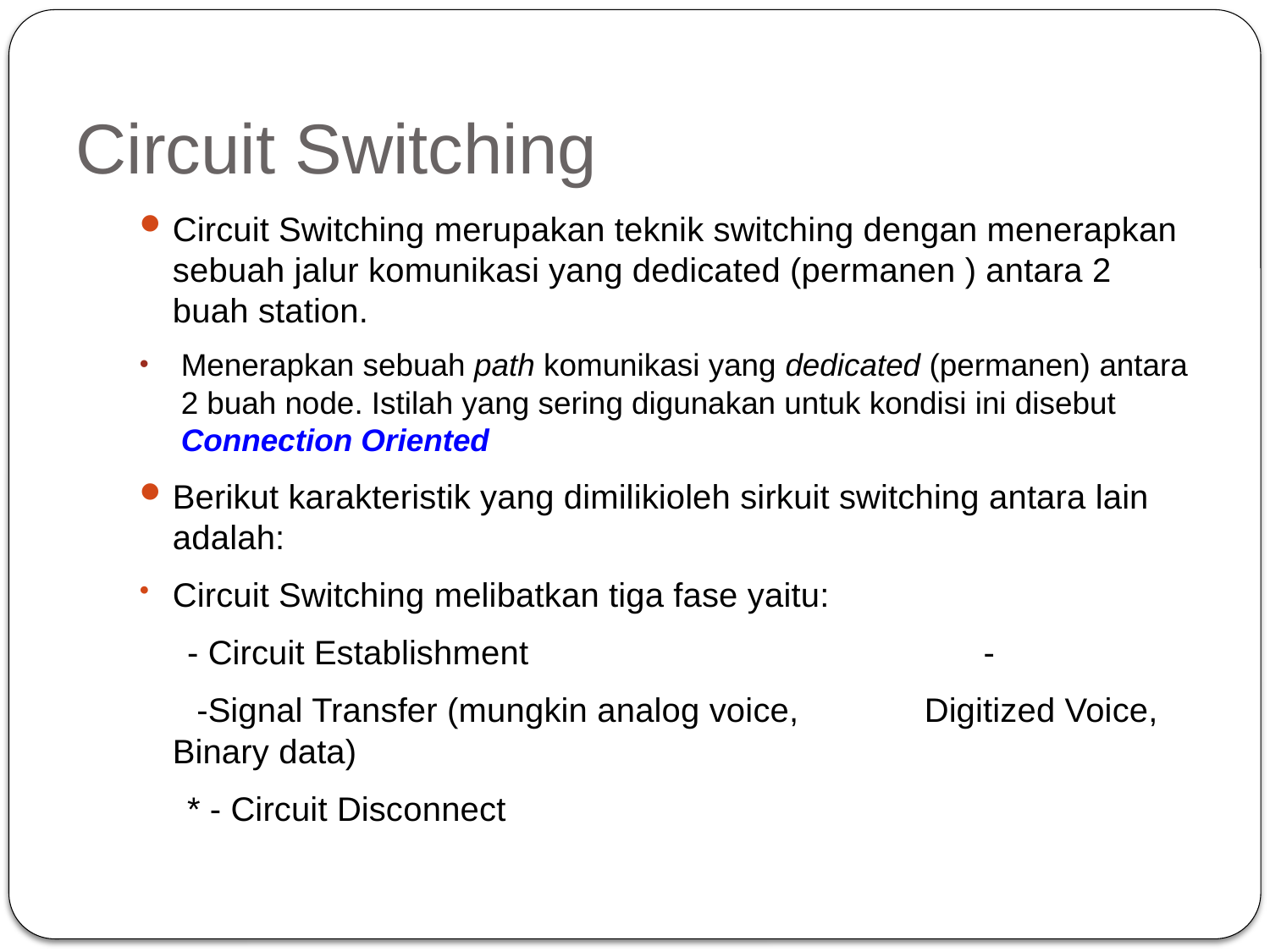

# Circuit Switching
Circuit Switching merupakan teknik switching dengan menerapkan sebuah jalur komunikasi yang dedicated (permanen ) antara 2 buah station.
Menerapkan sebuah path komunikasi yang dedicated (permanen) antara 2 buah node. Istilah yang sering digunakan untuk kondisi ini disebut Connection Oriented
Berikut karakteristik yang dimilikioleh sirkuit switching antara lain adalah:
Circuit Switching melibatkan tiga fase yaitu:
     - Circuit Establishment                                                -
      -Signal Transfer (mungkin analog voice,           	Digitized Voice, Binary data)
     * - Circuit Disconnect